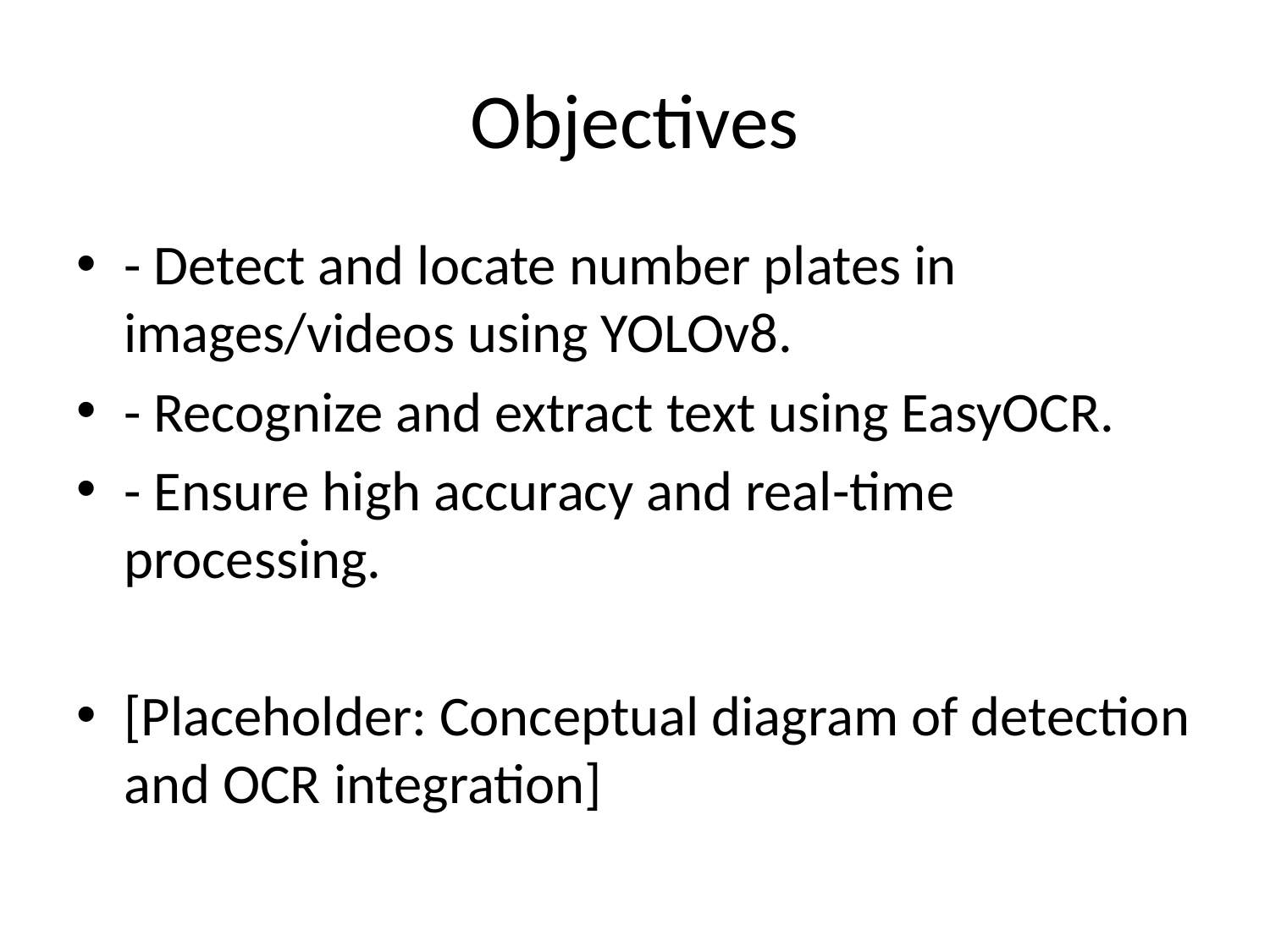

# Objectives
- Detect and locate number plates in images/videos using YOLOv8.
- Recognize and extract text using EasyOCR.
- Ensure high accuracy and real-time processing.

[Placeholder: Conceptual diagram of detection and OCR integration]